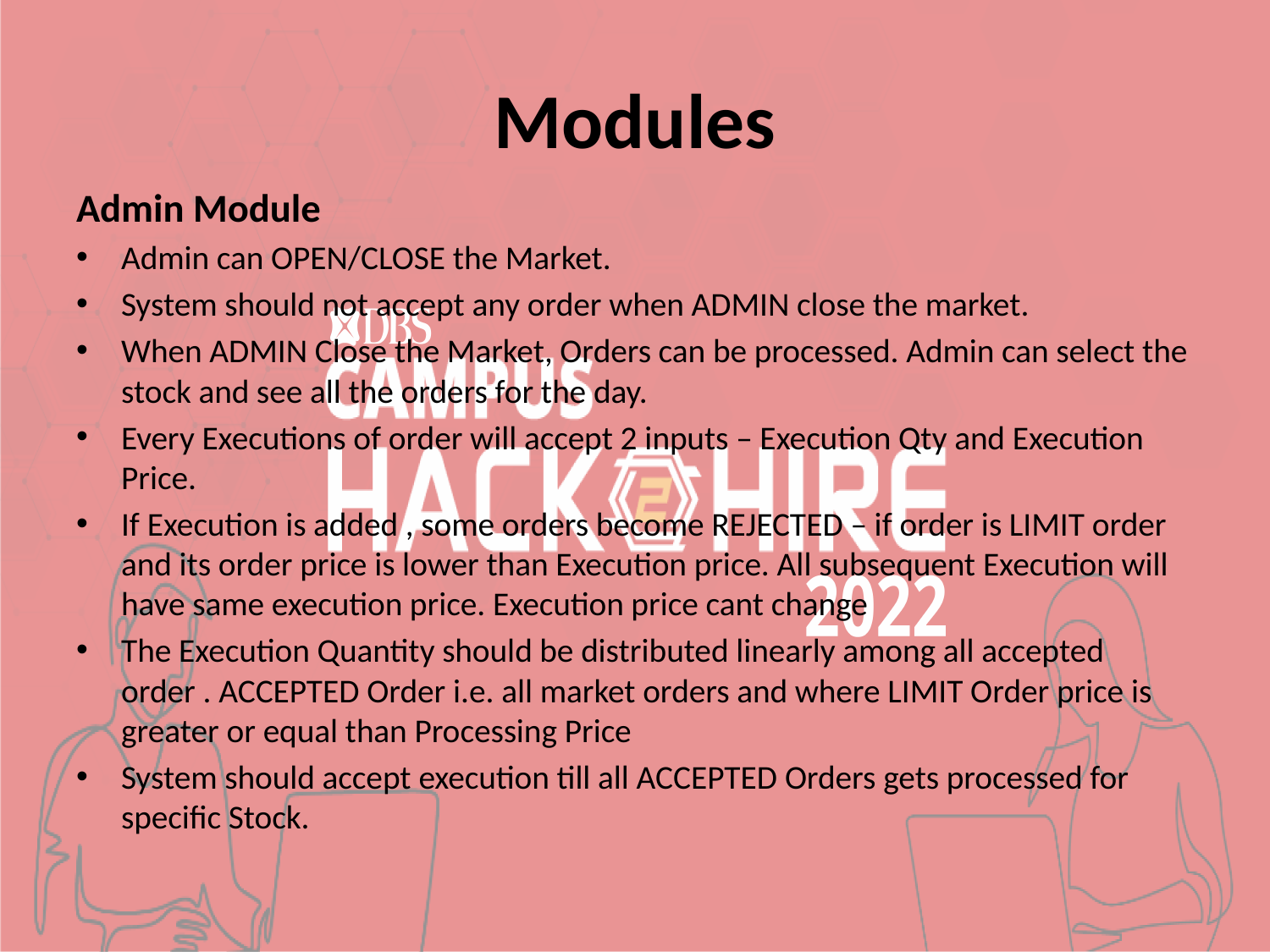

# Modules
Admin Module
Admin can OPEN/CLOSE the Market.
System should not accept any order when ADMIN close the market.
When ADMIN Close the Market, Orders can be processed. Admin can select the stock and see all the orders for the day.
Every Executions of order will accept 2 inputs – Execution Qty and Execution Price.
If Execution is added , some orders become REJECTED – if order is LIMIT order and its order price is lower than Execution price. All subsequent Execution will have same execution price. Execution price cant change
The Execution Quantity should be distributed linearly among all accepted order . ACCEPTED Order i.e. all market orders and where LIMIT Order price is greater or equal than Processing Price
System should accept execution till all ACCEPTED Orders gets processed for specific Stock.